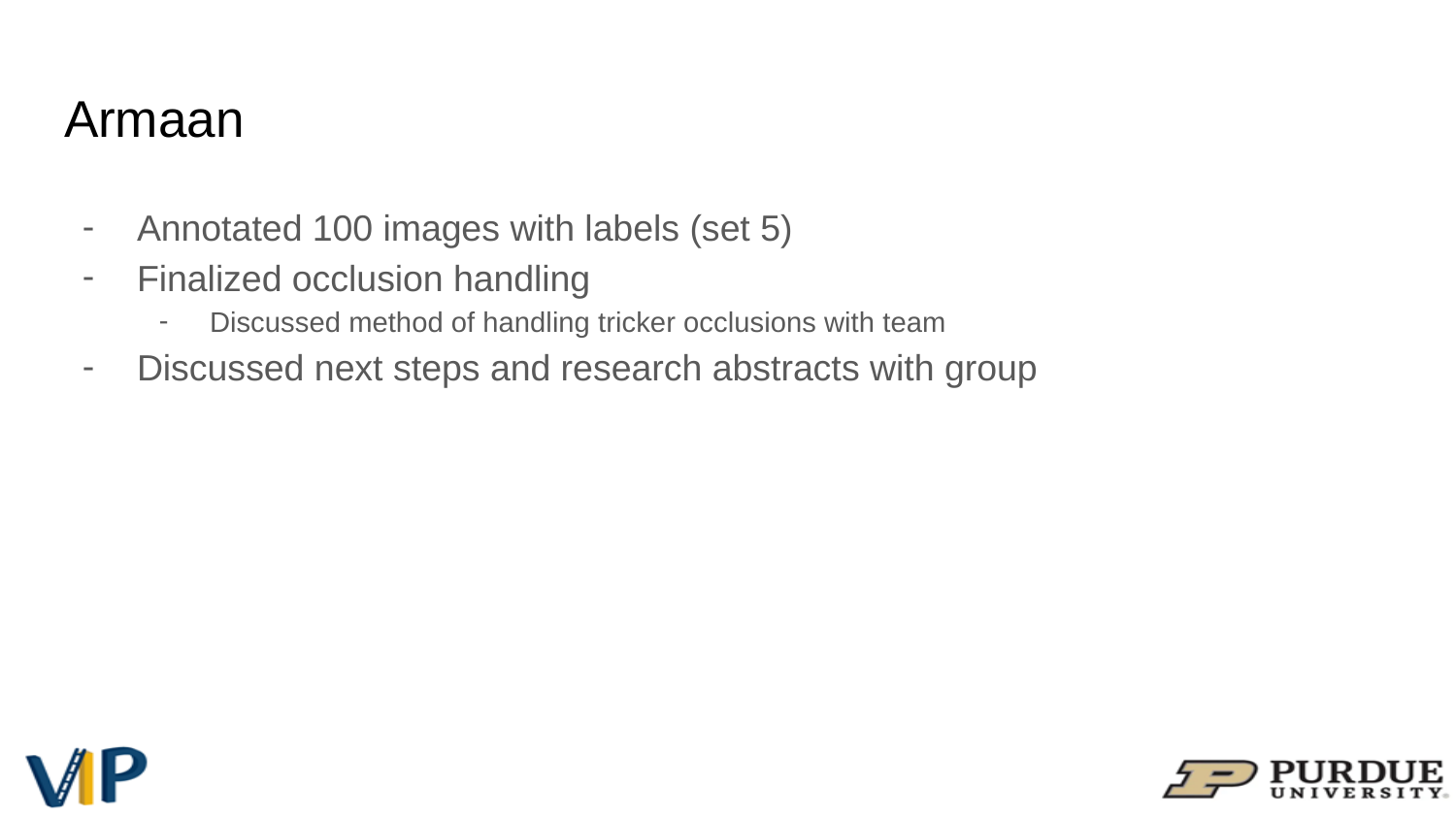

# Armaan
Annotated 100 images with labels (set 5)
Finalized occlusion handling
Discussed method of handling tricker occlusions with team
Discussed next steps and research abstracts with group